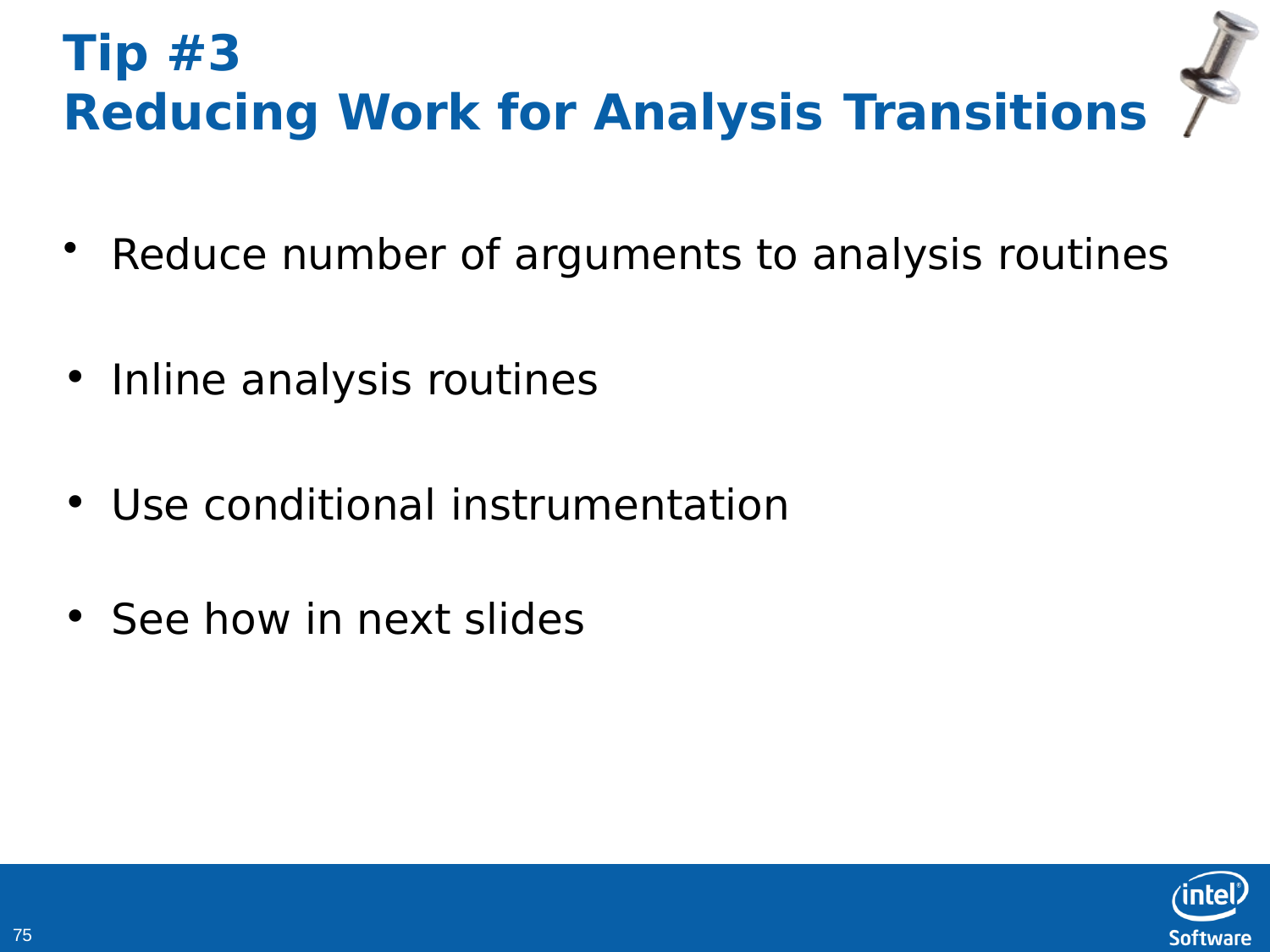

# Tip #3
Reducing Work for Analysis Transitions
Reduce number of arguments to analysis routines

Inline analysis routines

Use conditional instrumentation

See how in next slides
75